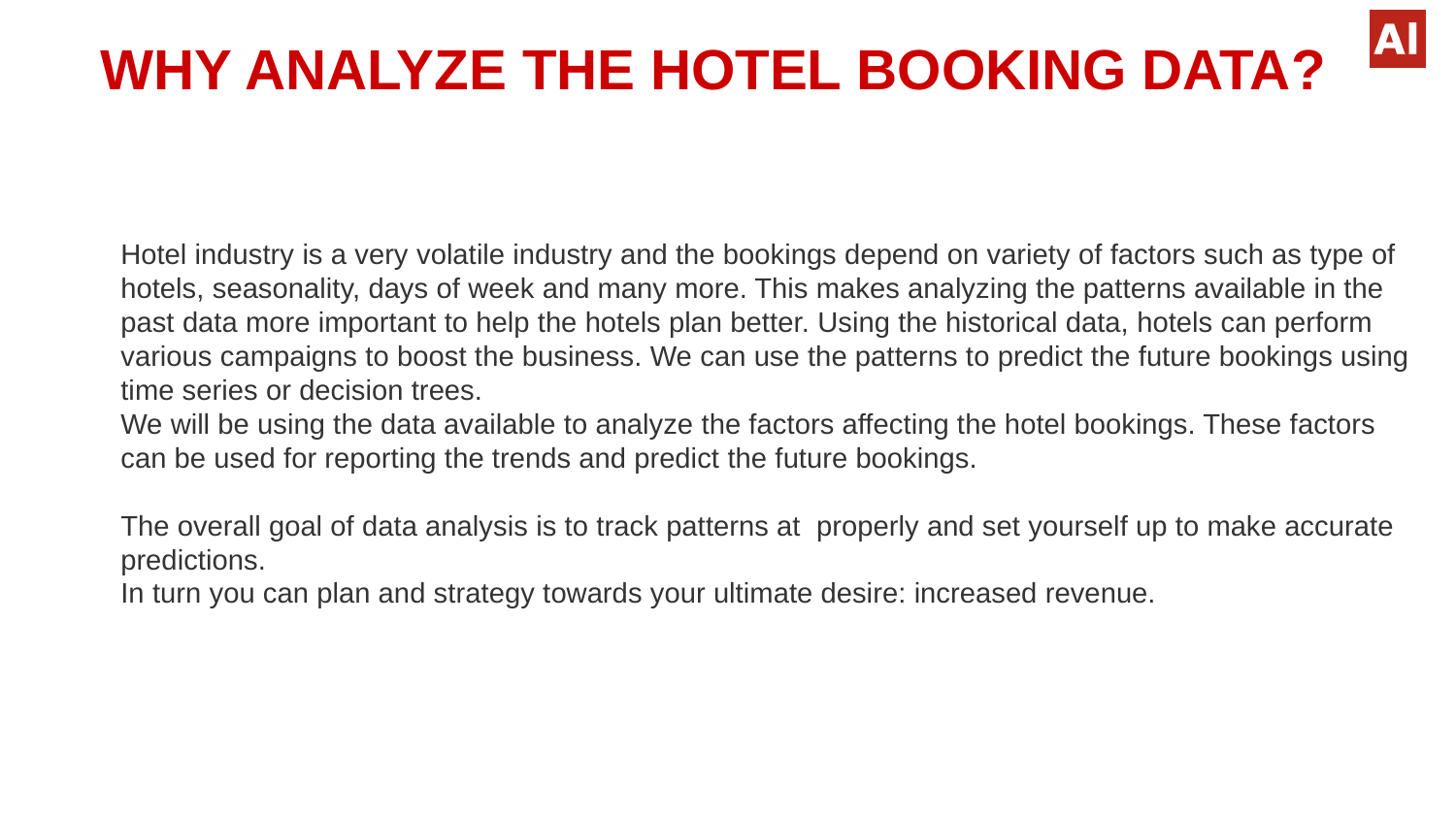

WHY ANALYZE THE HOTEL BOOKING DATA?

# Hotel industry is a very volatile industry and the bookings depend on variety of factors such as type of hotels, seasonality, days of week and many more. This makes analyzing the patterns available in the past data more important to help the hotels plan better. Using the historical data, hotels can perform various campaigns to boost the business. We can use the patterns to predict the future bookings using time series or decision trees. We will be using the data available to analyze the factors affecting the hotel bookings. These factors can be used for reporting the trends and predict the future bookings. The overall goal of data analysis is to track patterns at  properly and set yourself up to make accurate predictions. In turn you can plan and strategy towards your ultimate desire: increased revenue.